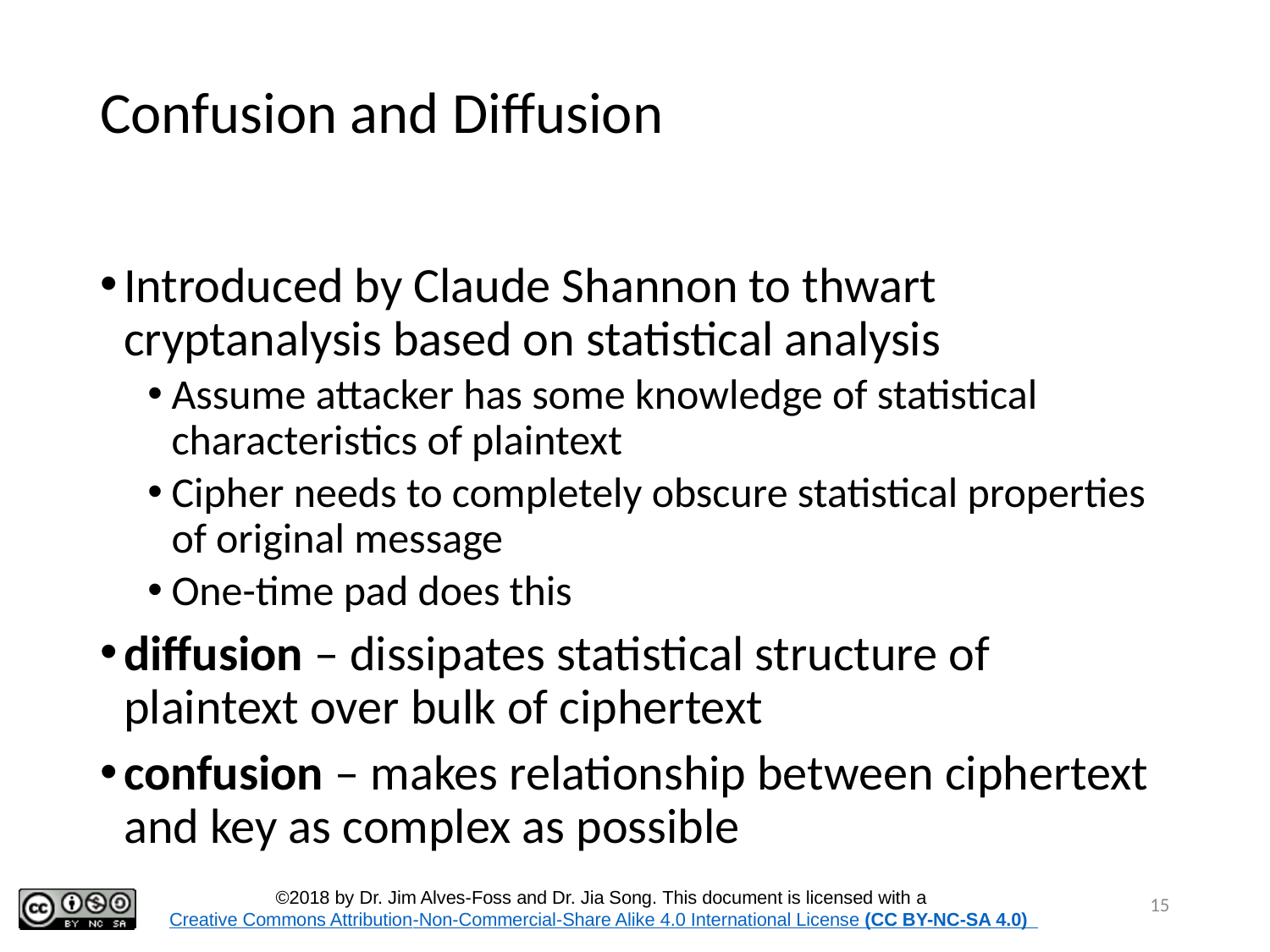

# Confusion and Diffusion
Introduced by Claude Shannon to thwart cryptanalysis based on statistical analysis
Assume attacker has some knowledge of statistical characteristics of plaintext
Cipher needs to completely obscure statistical properties of original message
One-time pad does this
diffusion – dissipates statistical structure of plaintext over bulk of ciphertext
confusion – makes relationship between ciphertext and key as complex as possible

15